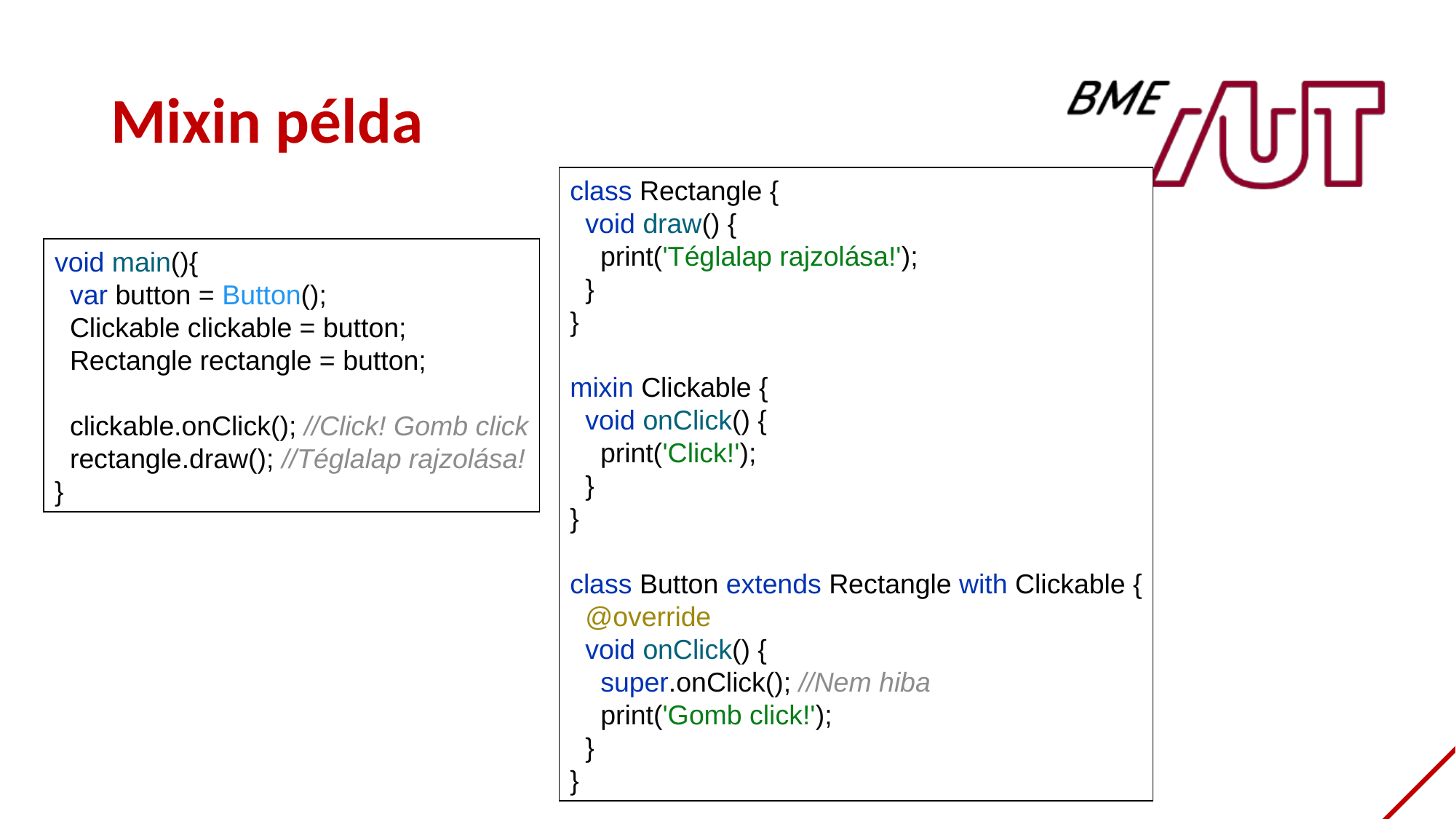

# Mixin példa
class Rectangle {
  void draw() {
    print('Téglalap rajzolása!');
  }
}
mixin Clickable {
  void onClick() {
    print('Click!');
  }
}
class Button extends Rectangle with Clickable {
  @override
  void onClick() {
    super.onClick(); //Nem hiba
    print('Gomb click!');
  }
}

void main(){
  var button = Button();
  Clickable clickable = button;
  Rectangle rectangle = button;
  clickable.onClick(); //Click! Gomb click
  rectangle.draw(); //Téglalap rajzolása!
}